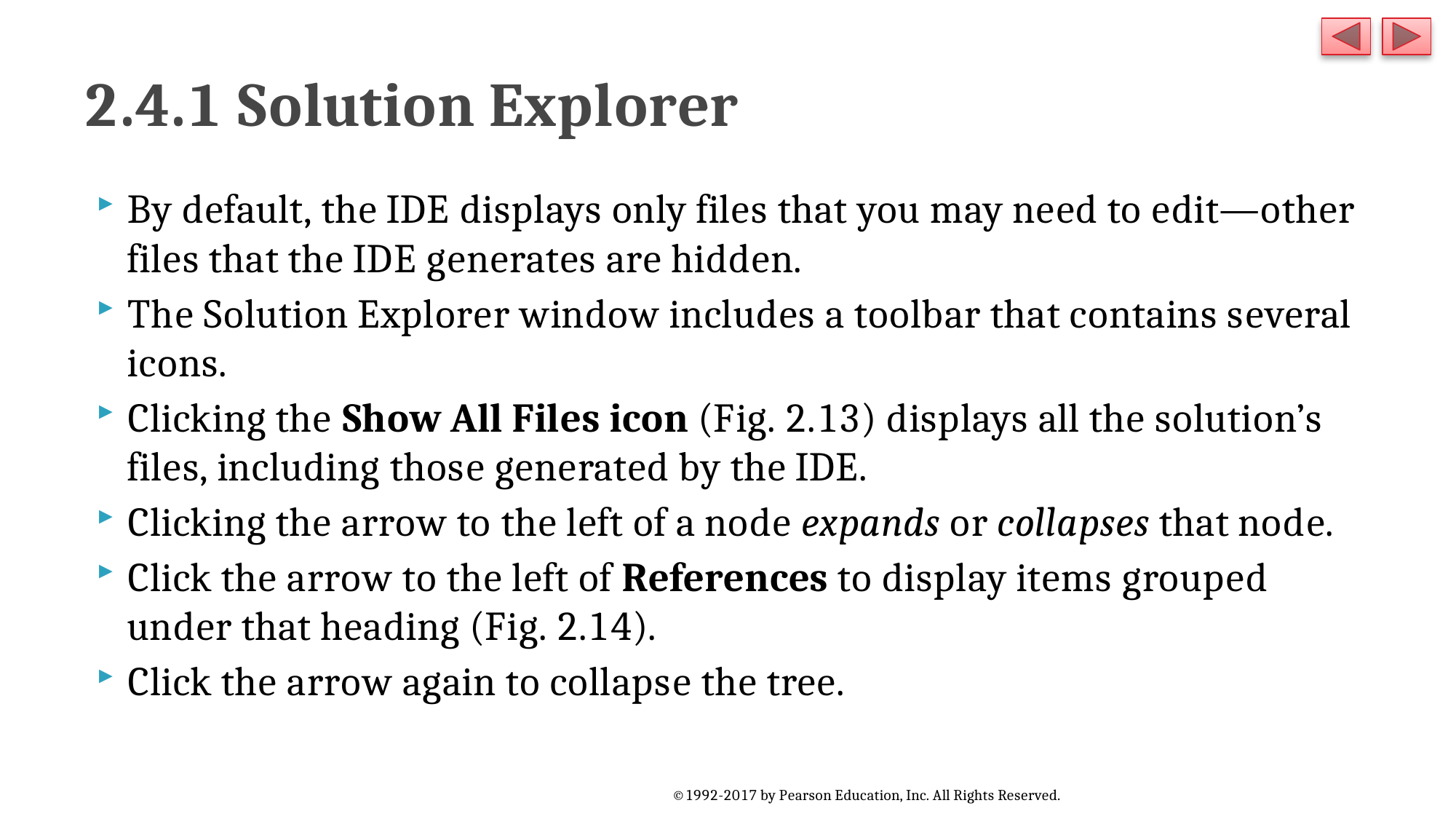

# 2.4.1 Solution Explorer
By default, the IDE displays only files that you may need to edit—other files that the IDE generates are hidden.
The Solution Explorer window includes a toolbar that contains several icons.
Clicking the Show All Files icon (Fig. 2.13) displays all the solution’s files, including those generated by the IDE.
Clicking the arrow to the left of a node expands or collapses that node.
Click the arrow to the left of References to display items grouped under that heading (Fig. 2.14).
Click the arrow again to collapse the tree.

©1992-2017 by Pearson Education, Inc. All Rights Reserved.